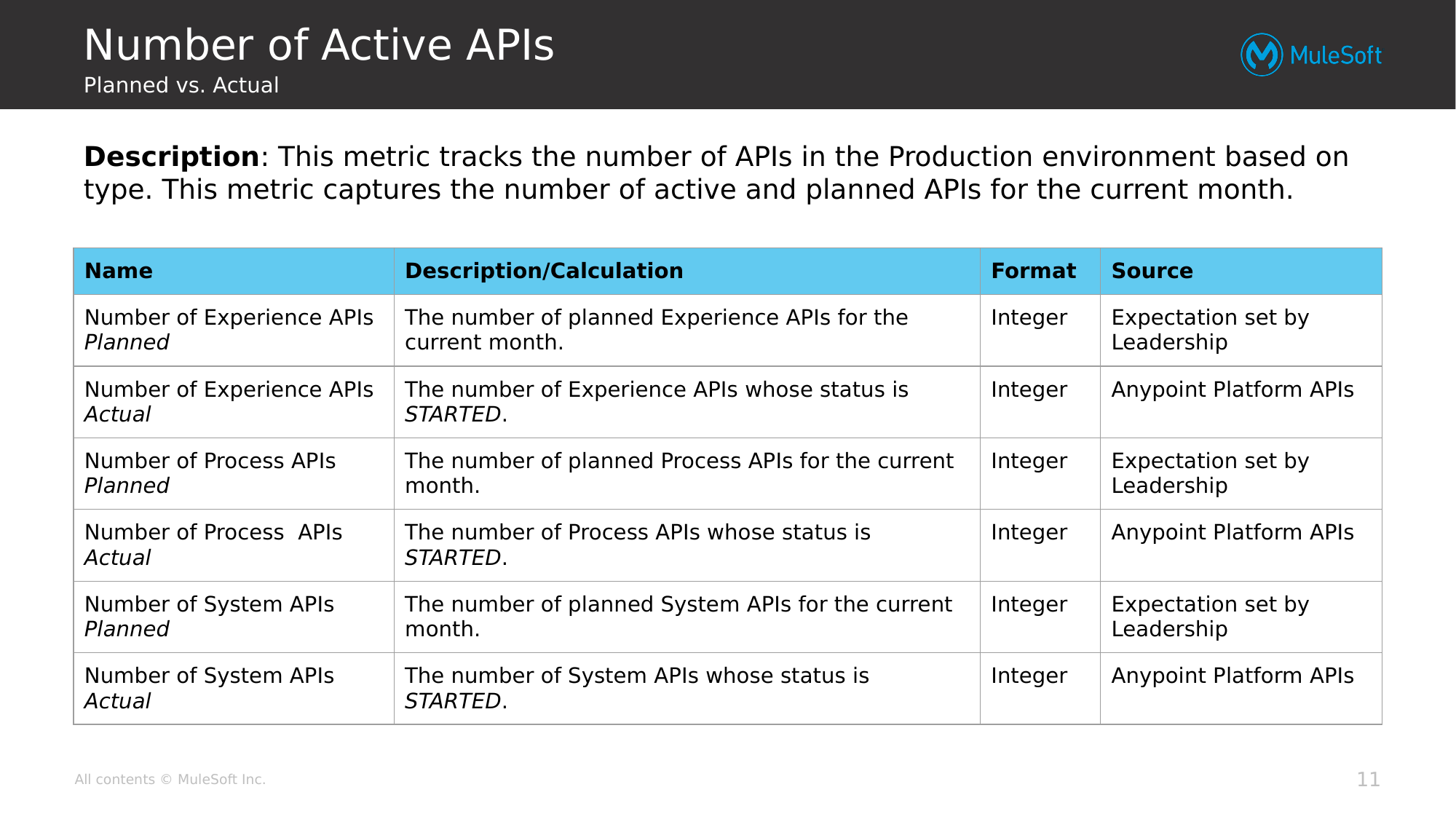

# Number of Active APIs
Planned vs. Actual
Description: This metric tracks the number of APIs in the Production environment based on type. This metric captures the number of active and planned APIs for the current month.

| Name | Description/Calculation | Format | Source |
| --- | --- | --- | --- |
| Number of Experience APIs Planned | The number of planned Experience APIs for the current month. | Integer | Expectation set by Leadership |
| Number of Experience APIs Actual | The number of Experience APIs whose status is STARTED. | Integer | Anypoint Platform APIs |
| Number of Process APIs Planned | The number of planned Process APIs for the current month. | Integer | Expectation set by Leadership |
| Number of Process APIs Actual | The number of Process APIs whose status is STARTED. | Integer | Anypoint Platform APIs |
| Number of System APIs Planned | The number of planned System APIs for the current month. | Integer | Expectation set by Leadership |
| Number of System APIs Actual | The number of System APIs whose status is STARTED. | Integer | Anypoint Platform APIs |
11